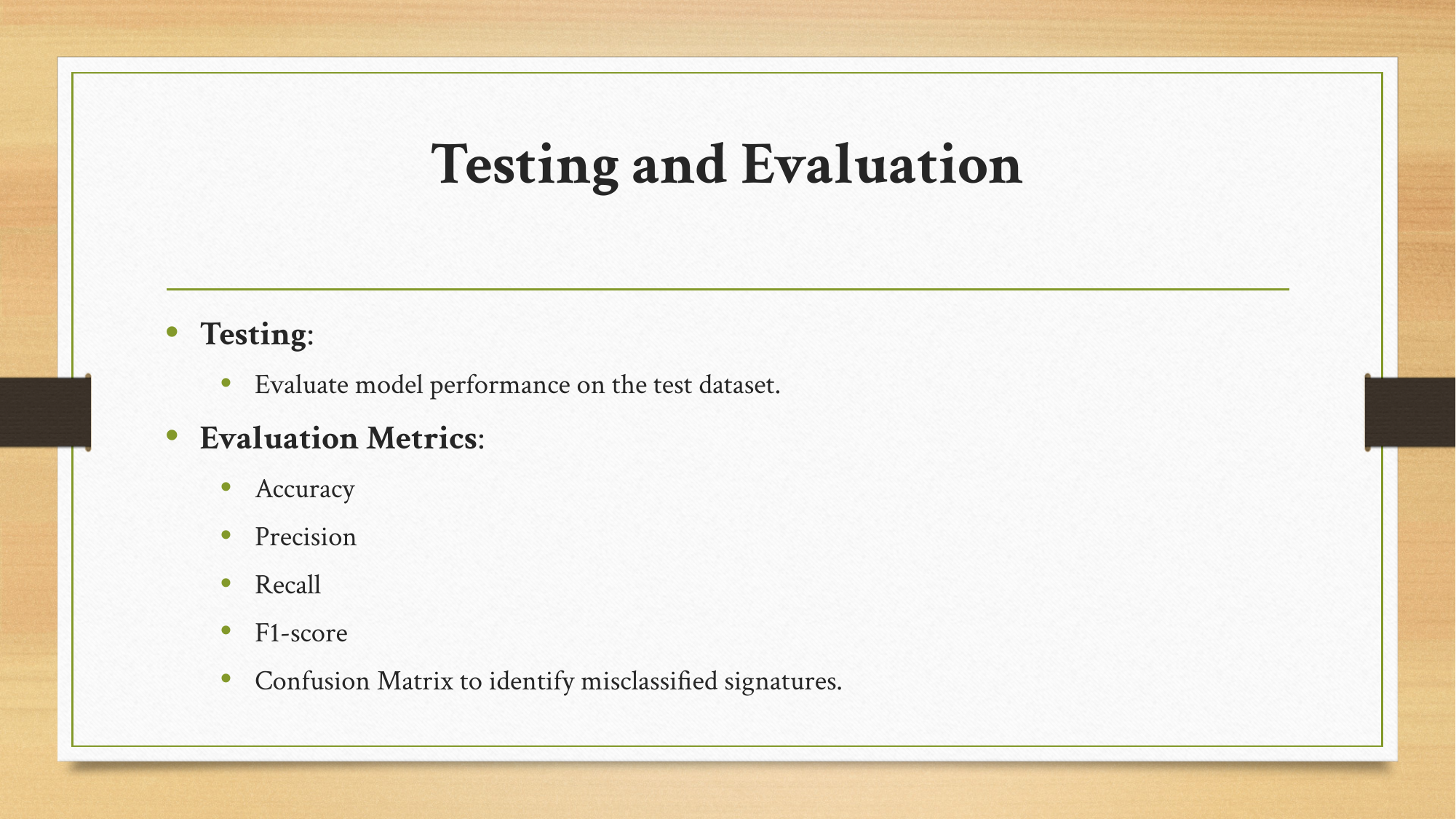

# Testing and Evaluation
Testing:
Evaluate model performance on the test dataset.
Evaluation Metrics:
Accuracy
Precision
Recall
F1-score
Confusion Matrix to identify misclassified signatures.